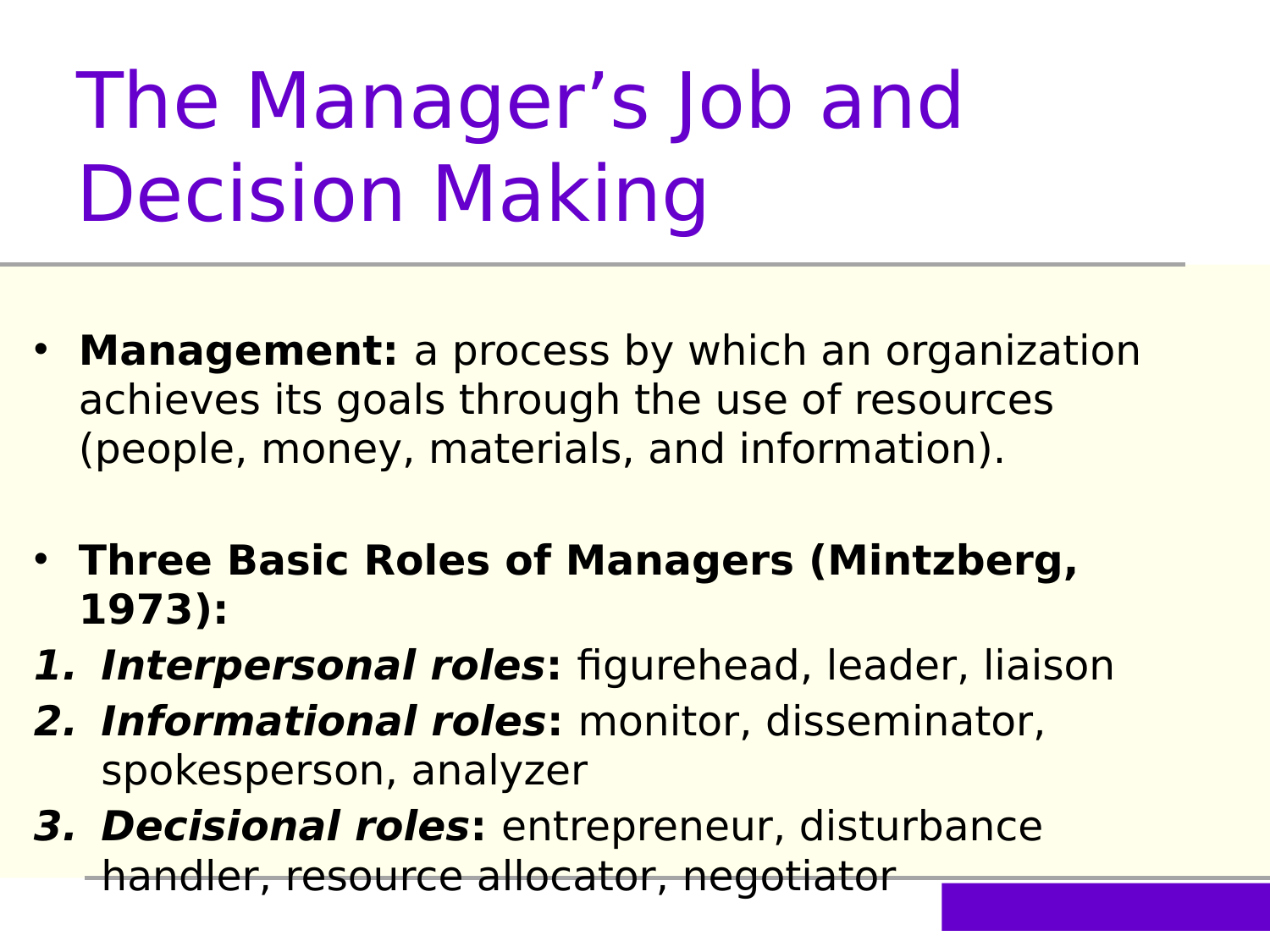

The Manager’s Job and Decision Making
Management: a process by which an organization achieves its goals through the use of resources (people, money, materials, and information).

Three Basic Roles of Managers (Mintzberg, 1973):
Interpersonal roles: figurehead, leader, liaison
Informational roles: monitor, disseminator, spokesperson, analyzer
Decisional roles: entrepreneur, disturbance handler, resource allocator, negotiator